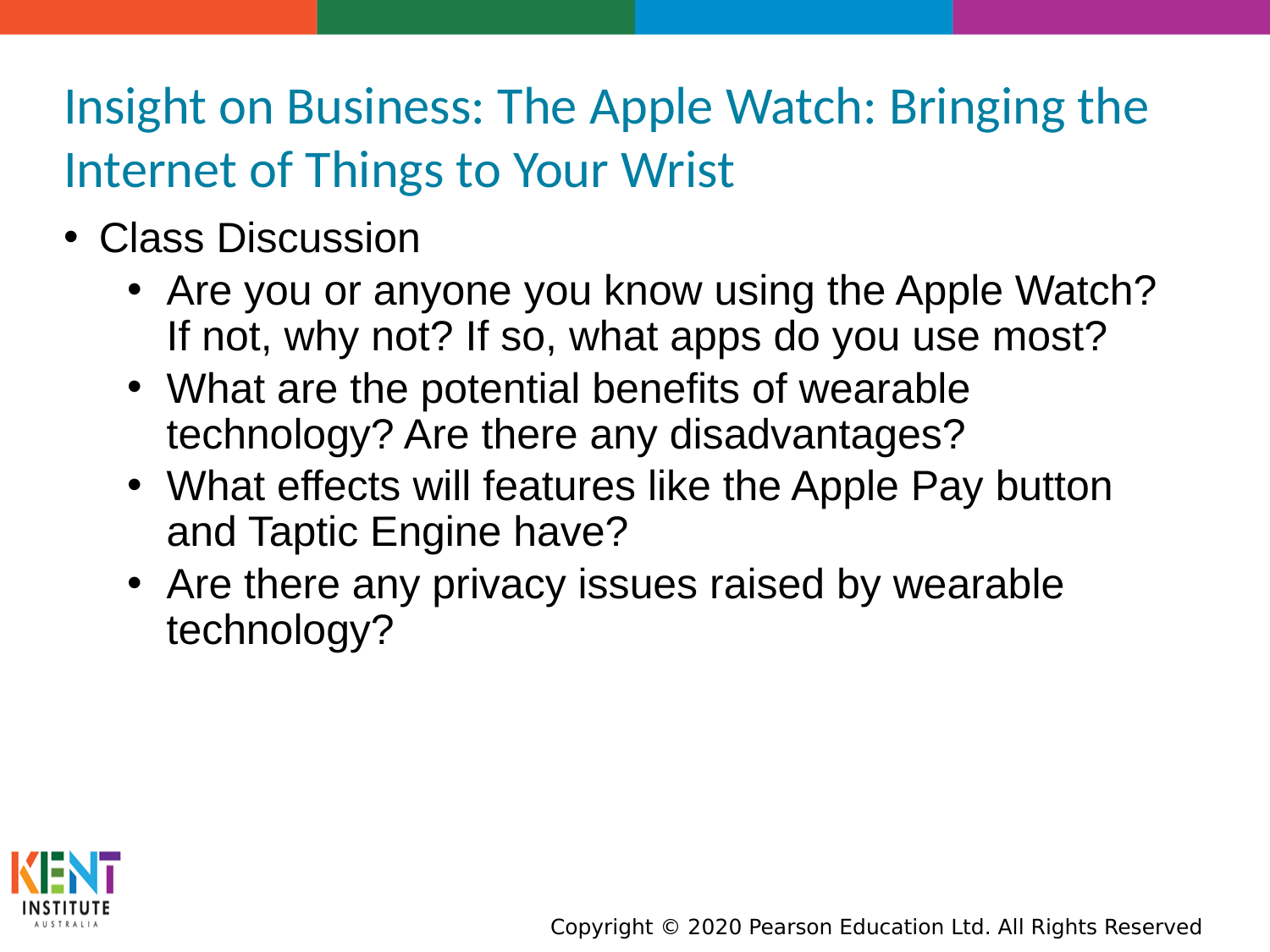

# Insight on Business: The Apple Watch: Bringing the Internet of Things to Your Wrist
Class Discussion
Are you or anyone you know using the Apple Watch? If not, why not? If so, what apps do you use most?
What are the potential benefits of wearable technology? Are there any disadvantages?
What effects will features like the Apple Pay button and Taptic Engine have?
Are there any privacy issues raised by wearable technology?